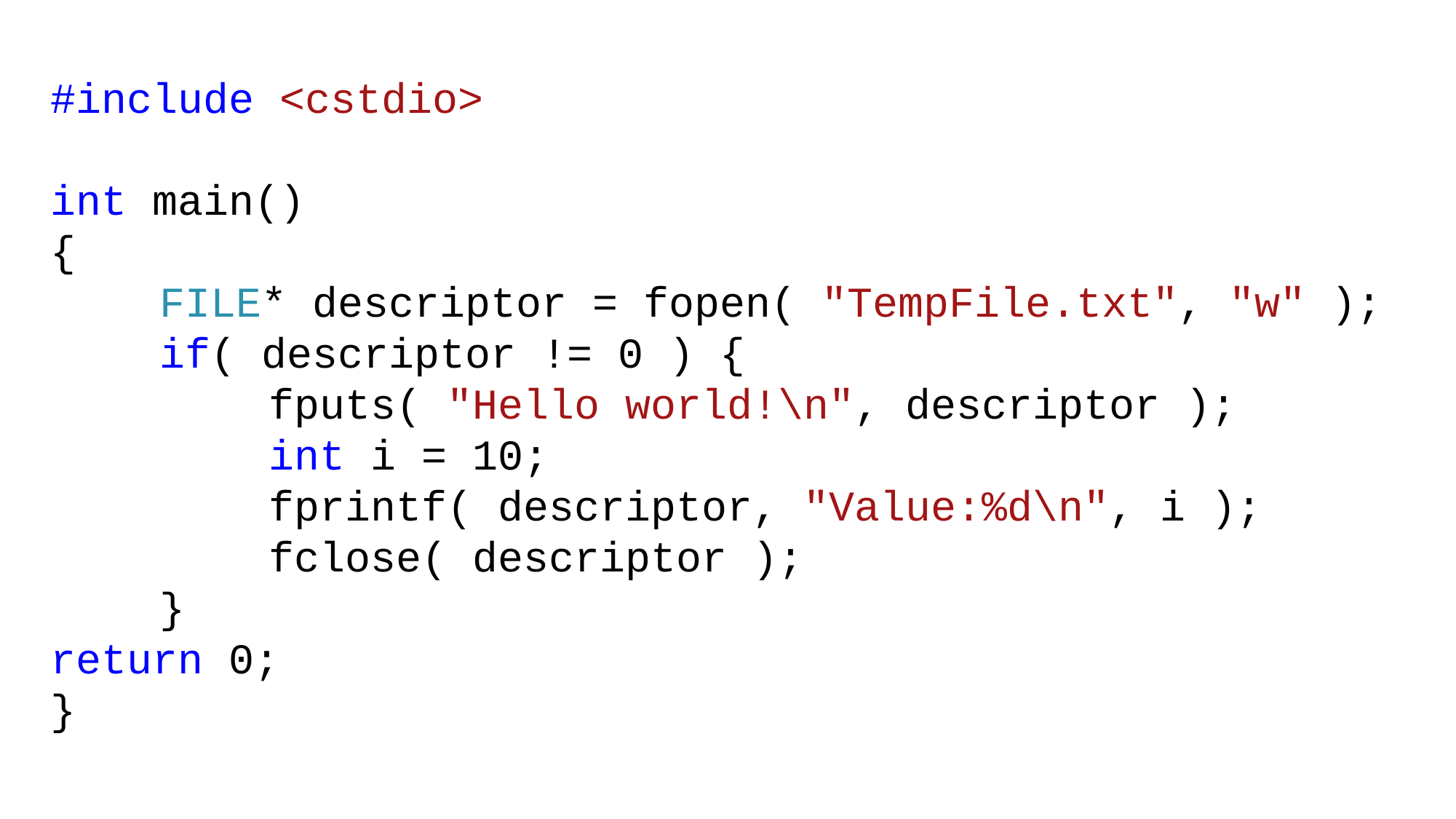

#include <cstdio>

int main()
{
	FILE* descriptor = fopen( "TempFile.txt", "w" );
	if( descriptor != 0 ) {
		fputs( "Hello world!\n", descriptor );
		int i = 10;
		fprintf( descriptor, "Value:%d\n", i );
		fclose( descriptor );
	}
return 0;
}